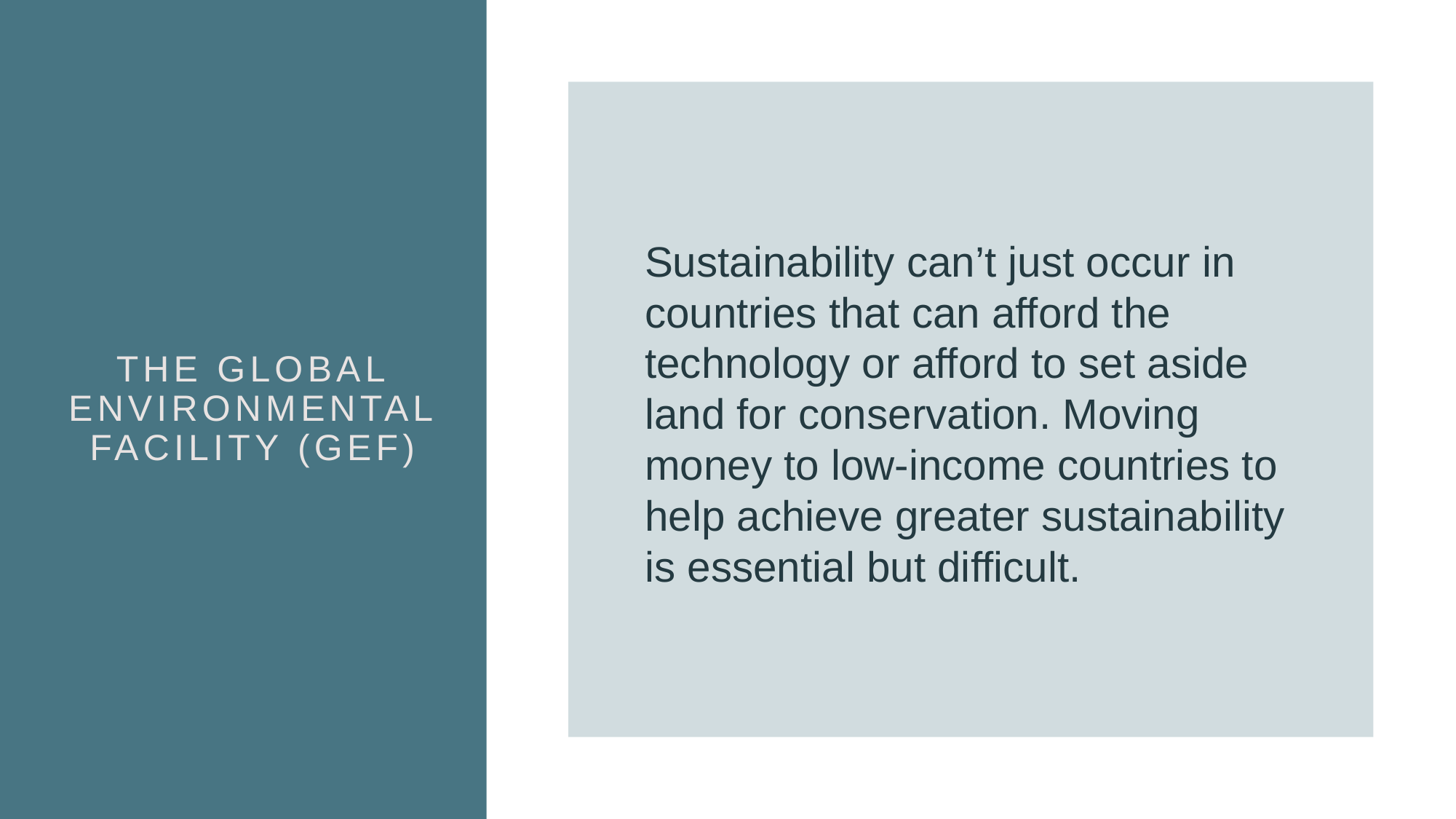

Sustainability can’t just occur in countries that can afford the technology or afford to set aside land for conservation. Moving money to low-income countries to help achieve greater sustainability is essential but difficult.
# The Global Environmental Facility (GEF)